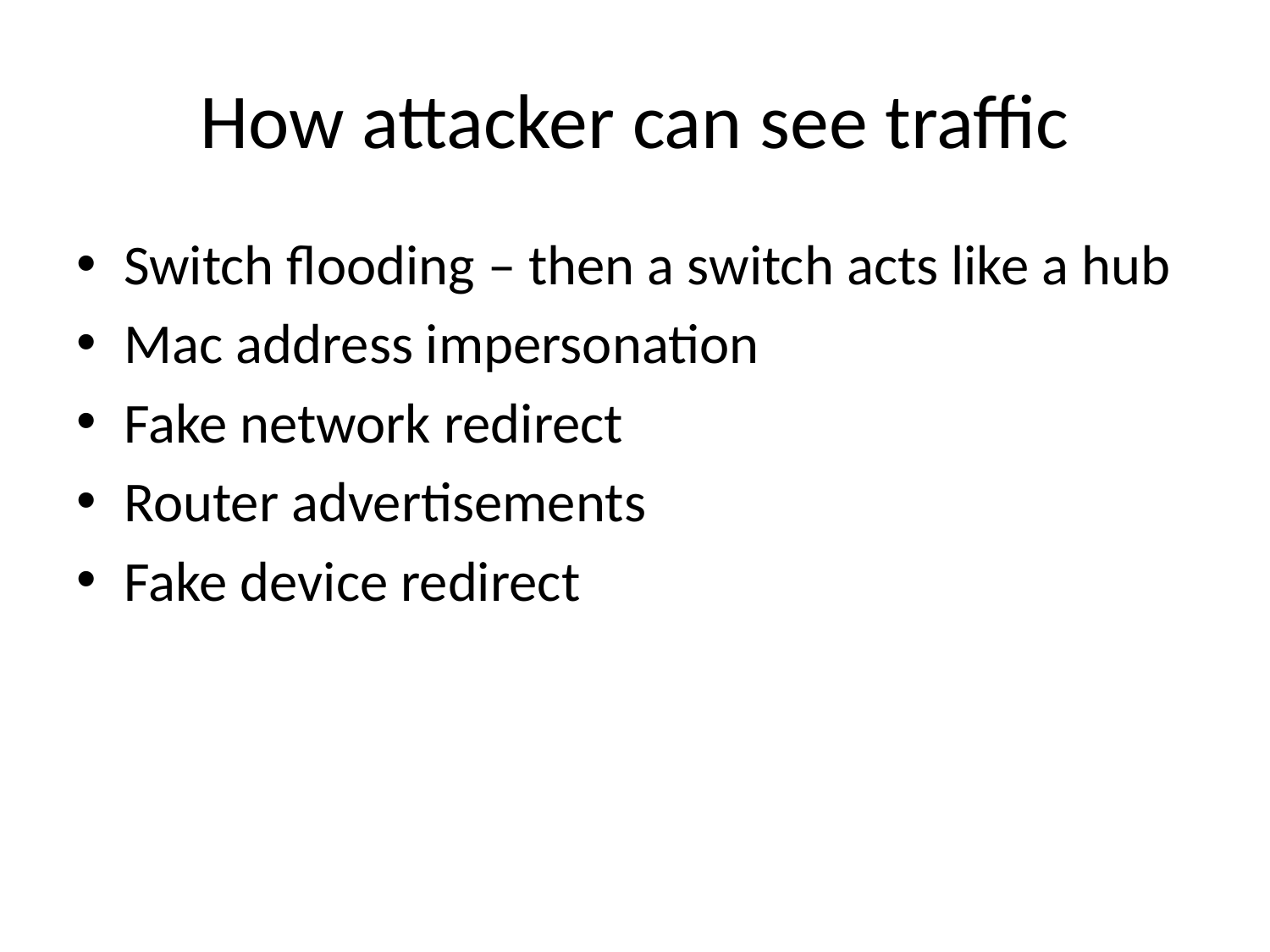

# How attacker can see traffic
Switch flooding – then a switch acts like a hub
Mac address impersonation
Fake network redirect
Router advertisements
Fake device redirect